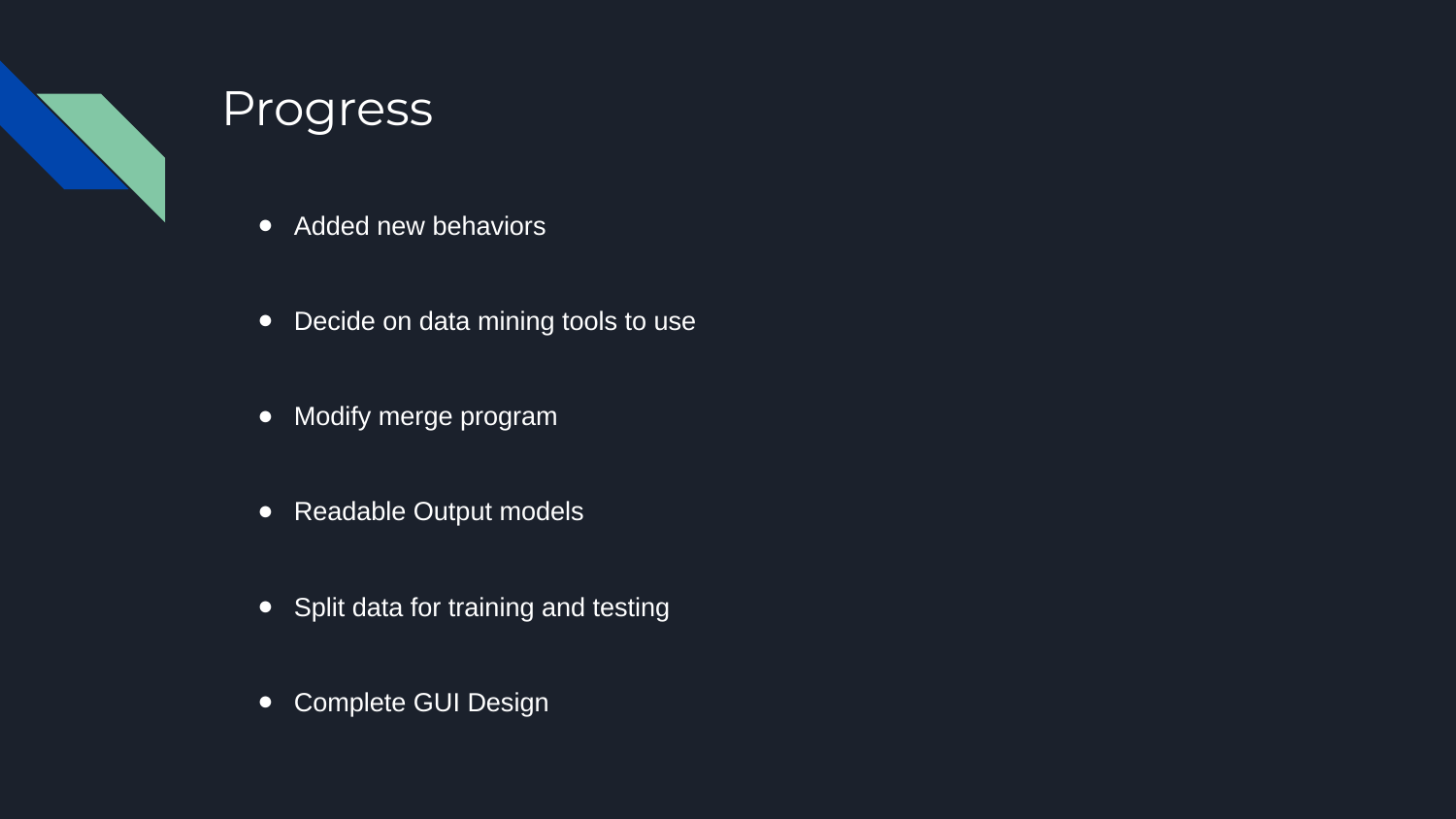

# Progress
Added new behaviors
Decide on data mining tools to use
Modify merge program
Readable Output models
Split data for training and testing
Complete GUI Design